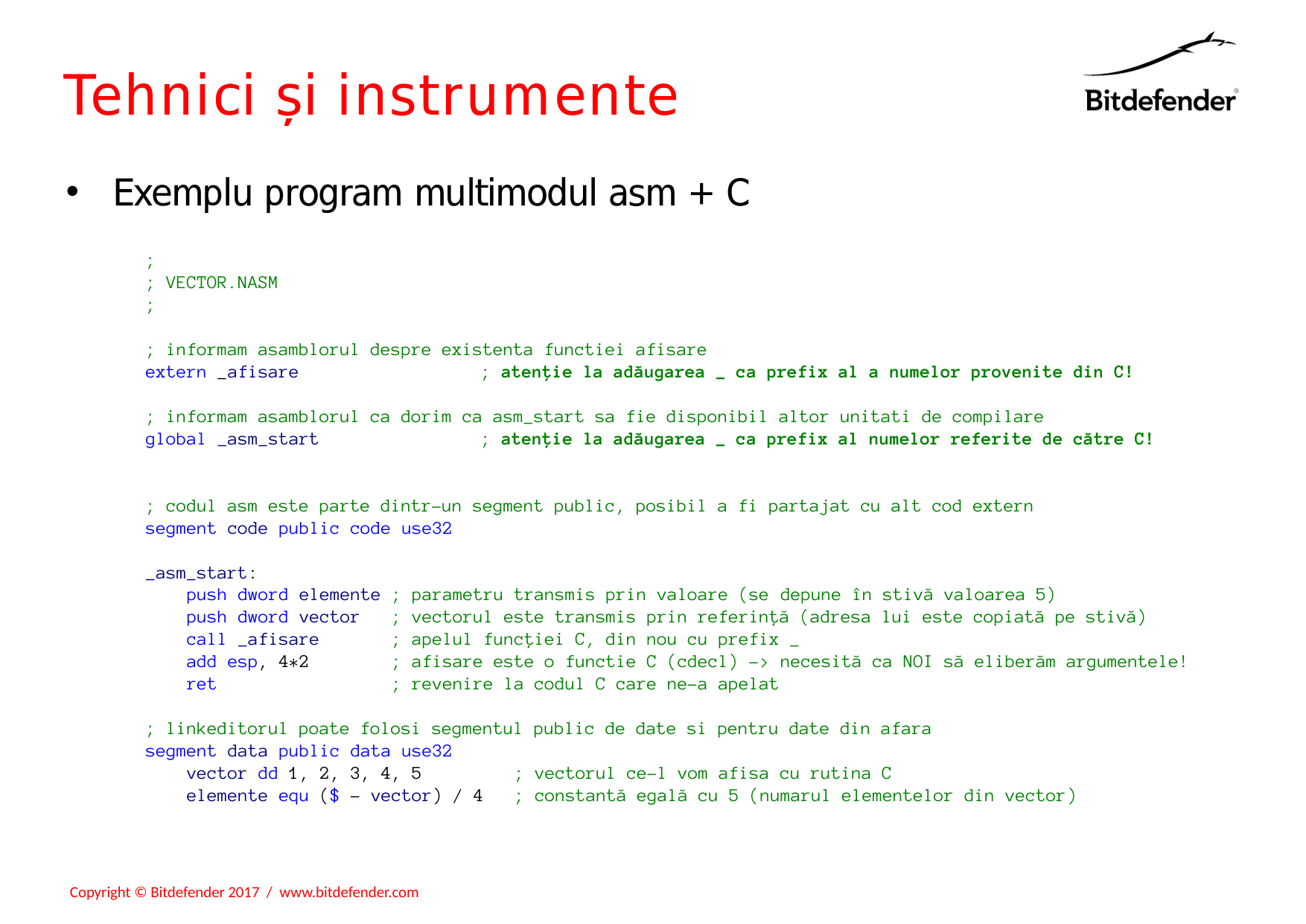

# Tehnici și instrumente
Exemplu program multimodul asm + C

;
; VECTOR.NASM
;

; informam asamblorul despre existenta functiei afisare
extern _afisare   		; atenție la adăugarea _ ca prefix al a numelor provenite din C!

; informam asamblorul ca dorim ca asm_start sa fie disponibil altor unitati de compilare
global _asm_start 		; atenție la adăugarea _ ca prefix al numelor referite de către C!

; codul asm este parte dintr-un segment public, posibil a fi partajat cu alt cod extern
segment code public code use32

_asm_start:
    push dword elemente ; parametru transmis prin valoare (se depune în stivă valoarea 5)
    push dword vector   ; vectorul este transmis prin referință (adresa lui este copiată pe stivă)
    call _afisare       ; apelul funcției C, din nou cu prefix _
    add esp, 4*2        ; afisare este o functie C (cdecl) -> necesită ca NOI să eliberăm argumentele!
    ret                 ; revenire la codul C care ne-a apelat

; linkeditorul poate folosi segmentul public de date si pentru date din afara
segment data public data use32
    vector dd 1, 2, 3, 4, 5         ; vectorul ce-l vom afisa cu rutina C
    elemente equ ($ - vector) / 4   ; constantă egală cu 5 (numarul elementelor din vector)